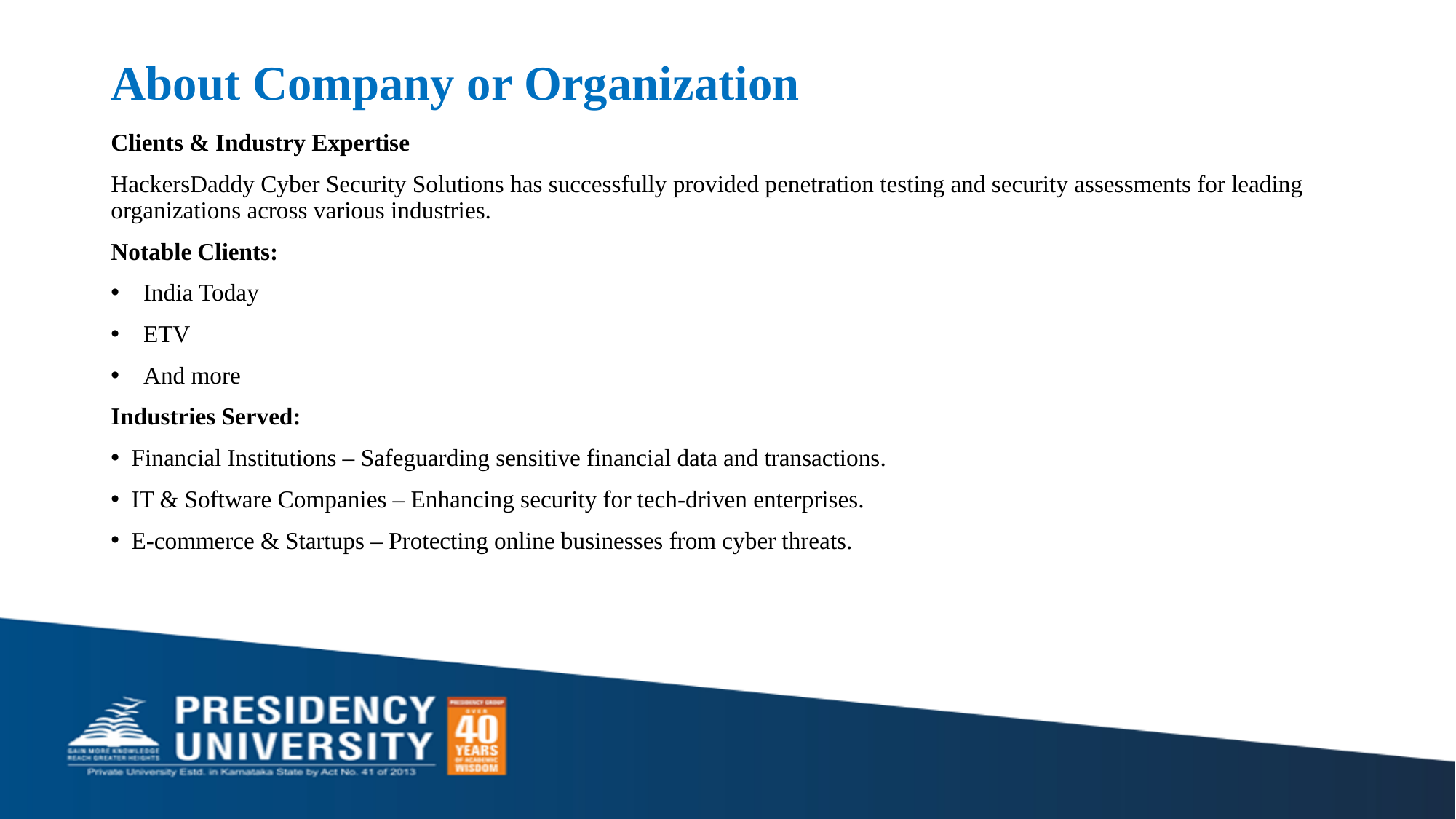

# About Company or Organization
Clients & Industry Expertise
HackersDaddy Cyber Security Solutions has successfully provided penetration testing and security assessments for leading organizations across various industries.
Notable Clients:
    India Today
    ETV
    And more
Industries Served:
  Financial Institutions – Safeguarding sensitive financial data and transactions.
  IT & Software Companies – Enhancing security for tech-driven enterprises.
  E-commerce & Startups – Protecting online businesses from cyber threats.
4